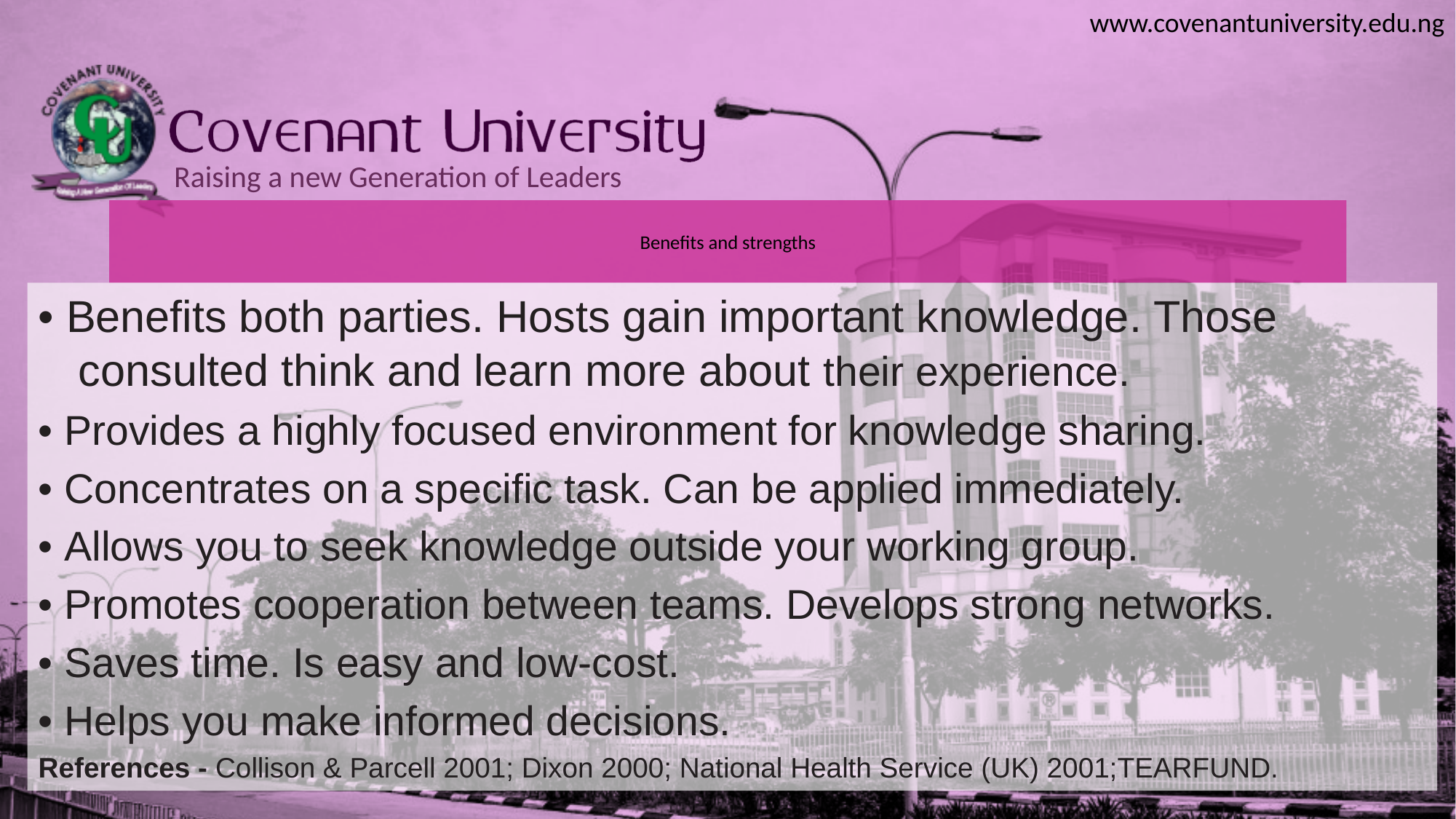

# Benefits and strengths
• Benefits both parties. Hosts gain important knowledge. Those consulted think and learn more about their experience.
• Provides a highly focused environment for knowledge sharing.
• Concentrates on a specific task. Can be applied immediately.
• Allows you to seek knowledge outside your working group.
• Promotes cooperation between teams. Develops strong networks.
• Saves time. Is easy and low-cost.
• Helps you make informed decisions.
References - Collison & Parcell 2001; Dixon 2000; National Health Service (UK) 2001;TEARFUND.